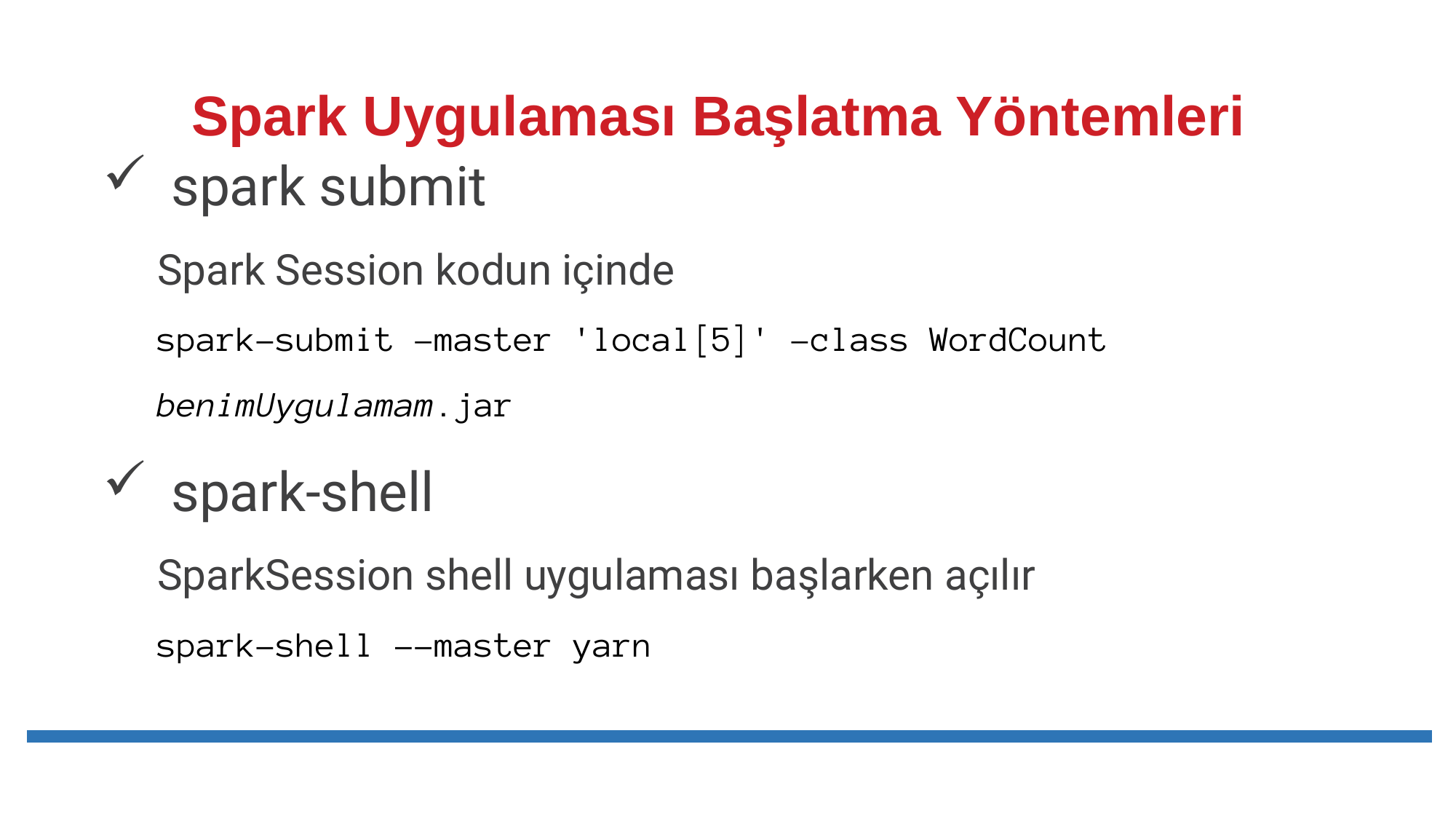

# Spark Uygulaması Başlatma Yöntemleri
spark submit
Spark Session kodun içinde
spark-submit –master 'local[5]' –class WordCount benimUygulamam.jar
spark-shell
SparkSession shell uygulaması başlarken açılır
spark-shell --master yarn